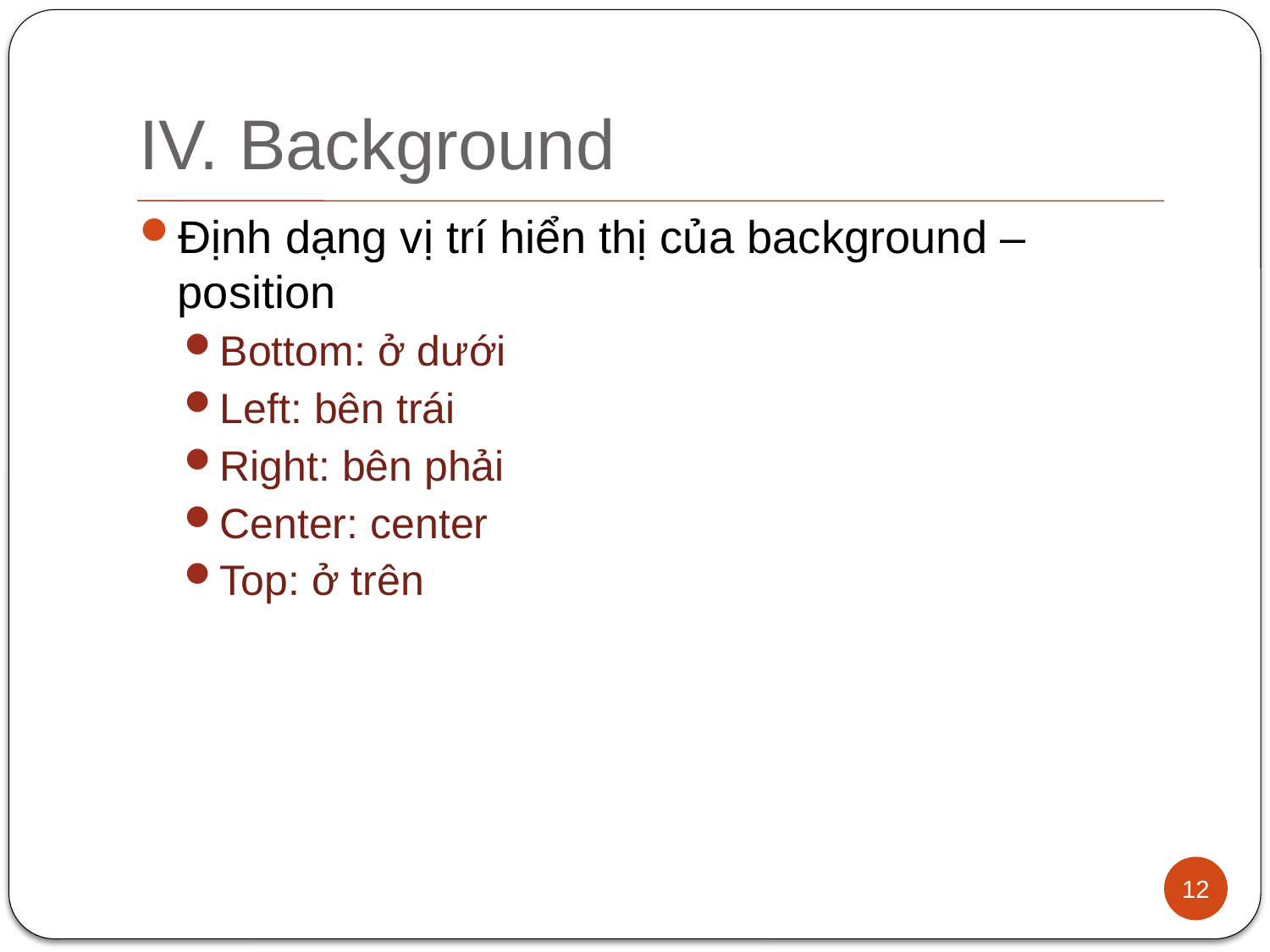

# IV. Background
Định dạng vị trí hiển thị của background – position
Bottom: ở dưới
Left: bên trái
Right: bên phải
Center: center
Top: ở trên

12